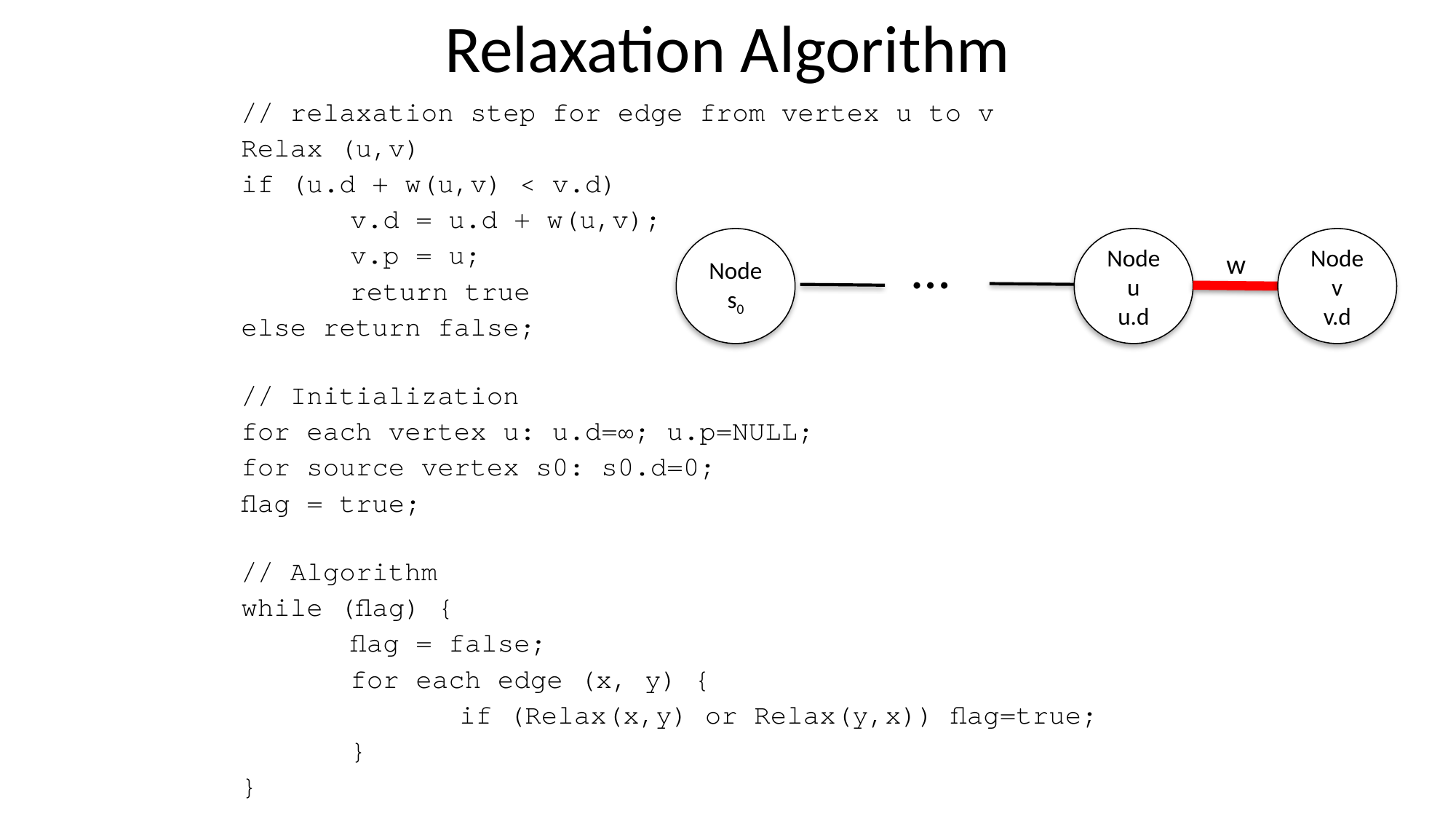

# Relaxation Algorithm
// relaxation step for edge from vertex u to v
Relax (u,v)
if (u.d + w(u,v) < v.d)
	v.d = u.d + w(u,v);
	v.p = u;
	return true
else return false;

// Initialization
for each vertex u: u.d=∞; u.p=NULL;
for source vertex s0: s0.d=0;
flag = true;

// Algorithm
while (flag) {
	flag = false;
	for each edge (x, y) {
		if (Relax(x,y) or Relax(y,x)) flag=true;
	}
}
Node s0
…
Node u
u.d
Node v
v.d
w